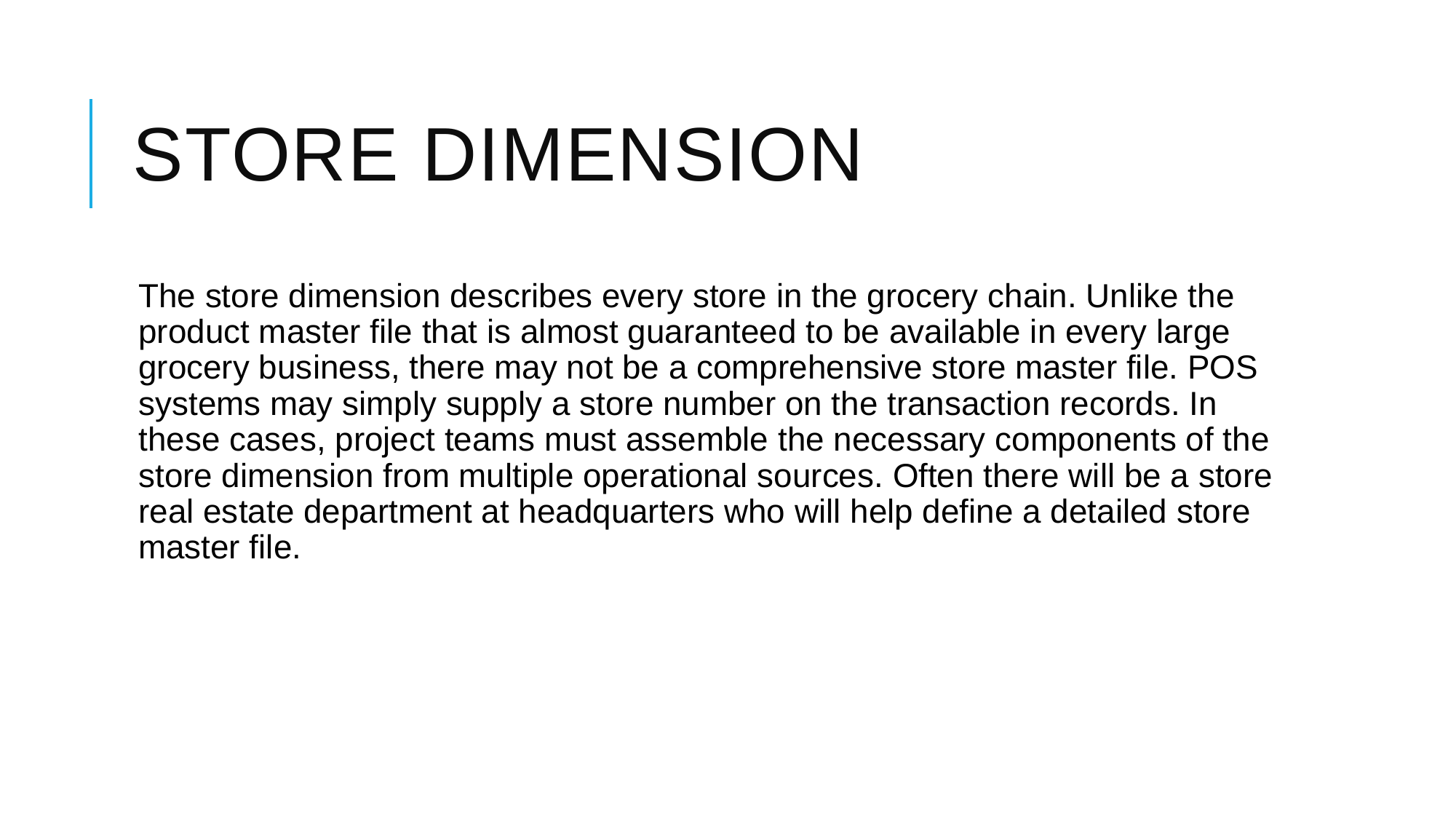

# Store Dimension
The store dimension describes every store in the grocery chain. Unlike the product master file that is almost guaranteed to be available in every large grocery business, there may not be a comprehensive store master file. POS systems may simply supply a store number on the transaction records. In these cases, project teams must assemble the necessary components of the store dimension from multiple operational sources. Often there will be a store real estate department at headquarters who will help define a detailed store master file.